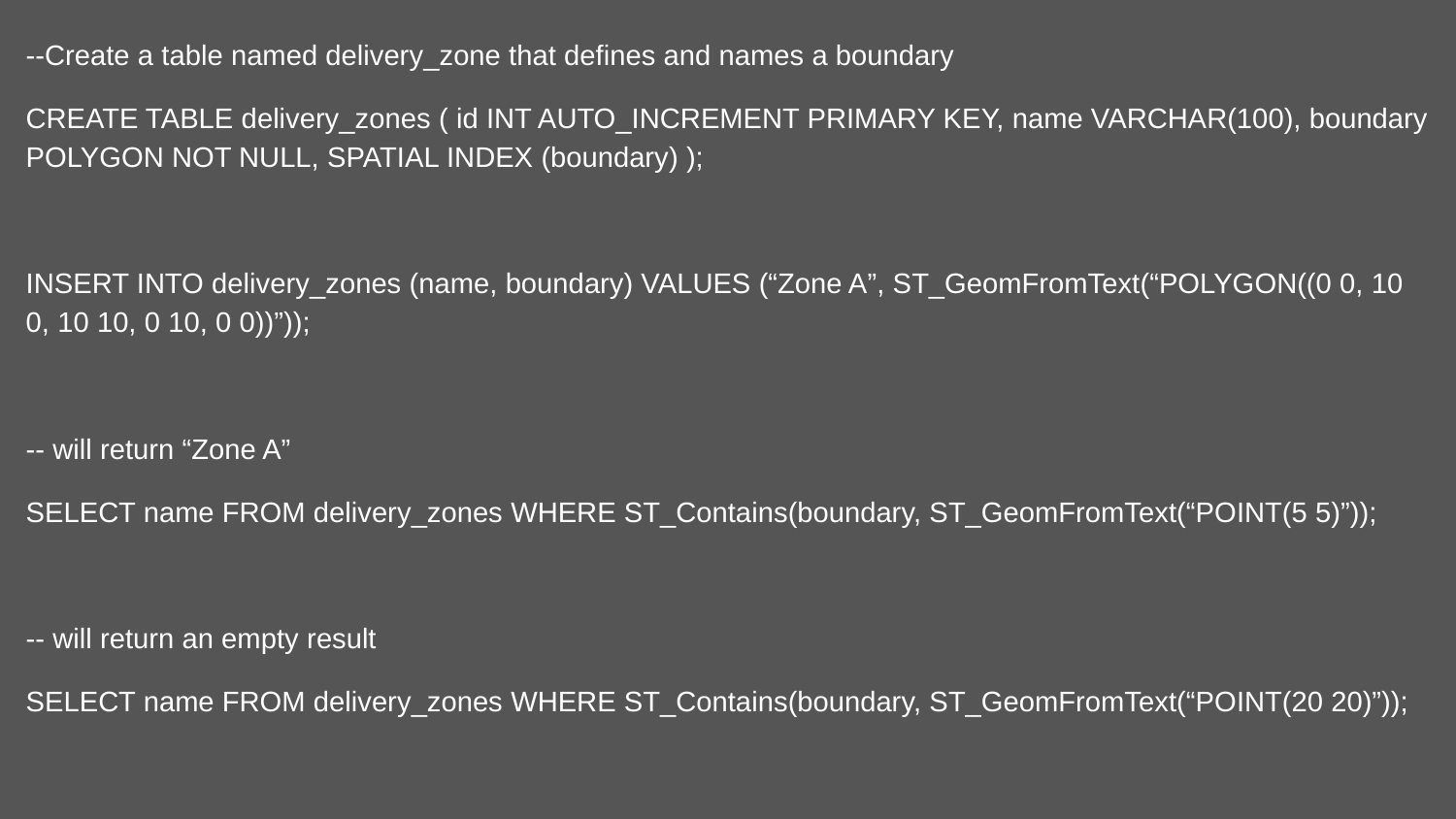

--Create a table named delivery_zone that defines and names a boundary
CREATE TABLE delivery_zones ( id INT AUTO_INCREMENT PRIMARY KEY, name VARCHAR(100), boundary POLYGON NOT NULL, SPATIAL INDEX (boundary) );

INSERT INTO delivery_zones (name, boundary) VALUES (“Zone A”, ST_GeomFromText(“POLYGON((0 0, 10 0, 10 10, 0 10, 0 0))”));

-- will return “Zone A”
SELECT name FROM delivery_zones WHERE ST_Contains(boundary, ST_GeomFromText(“POINT(5 5)”));

-- will return an empty result
SELECT name FROM delivery_zones WHERE ST_Contains(boundary, ST_GeomFromText(“POINT(20 20)”));